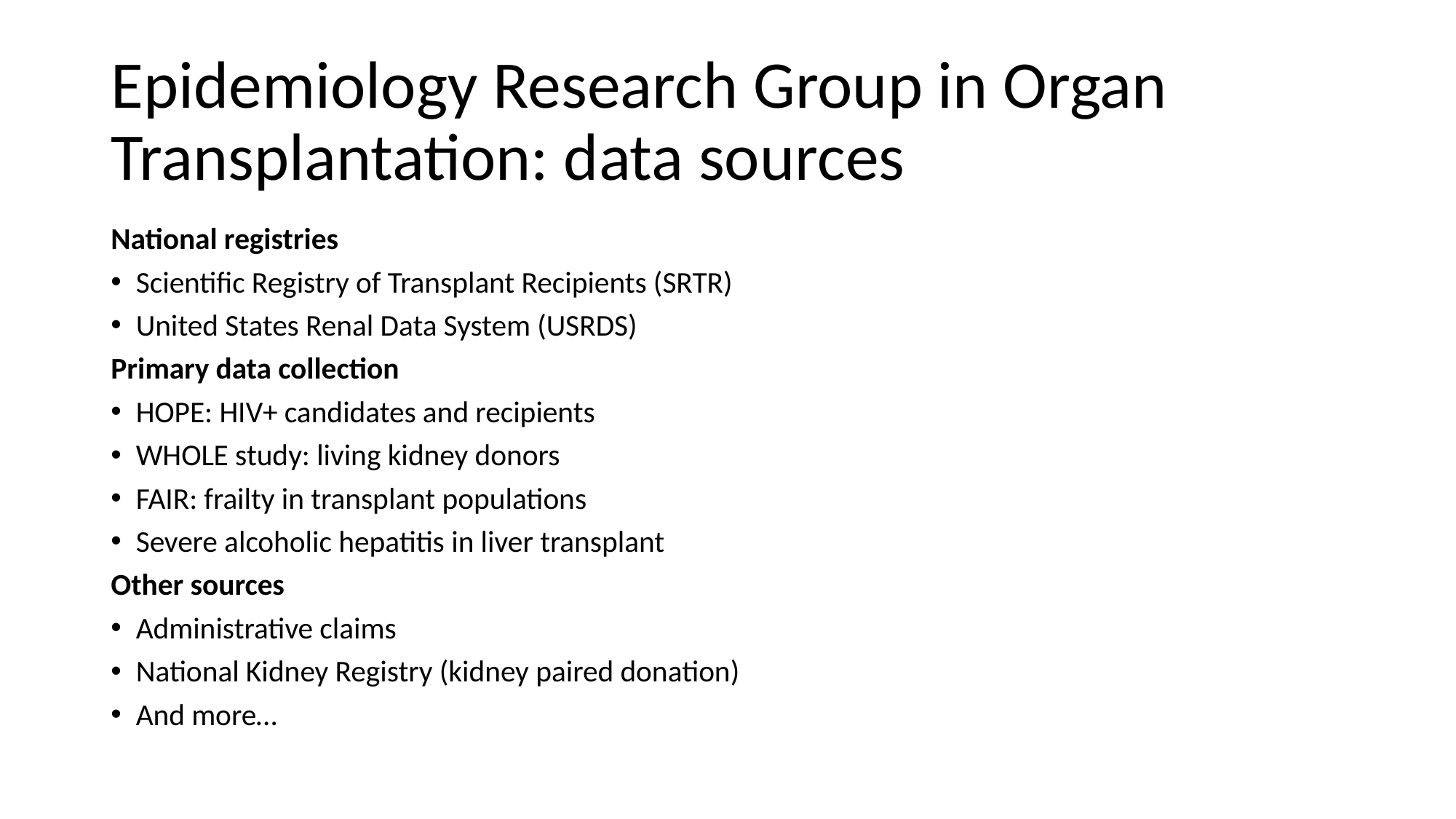

# Epidemiology Research Group in Organ Transplantation: data sources
National registries
Scientific Registry of Transplant Recipients (SRTR)
United States Renal Data System (USRDS)
Primary data collection
HOPE: HIV+ candidates and recipients
WHOLE study: living kidney donors
FAIR: frailty in transplant populations
Severe alcoholic hepatitis in liver transplant
Other sources
Administrative claims
National Kidney Registry (kidney paired donation)
And more…